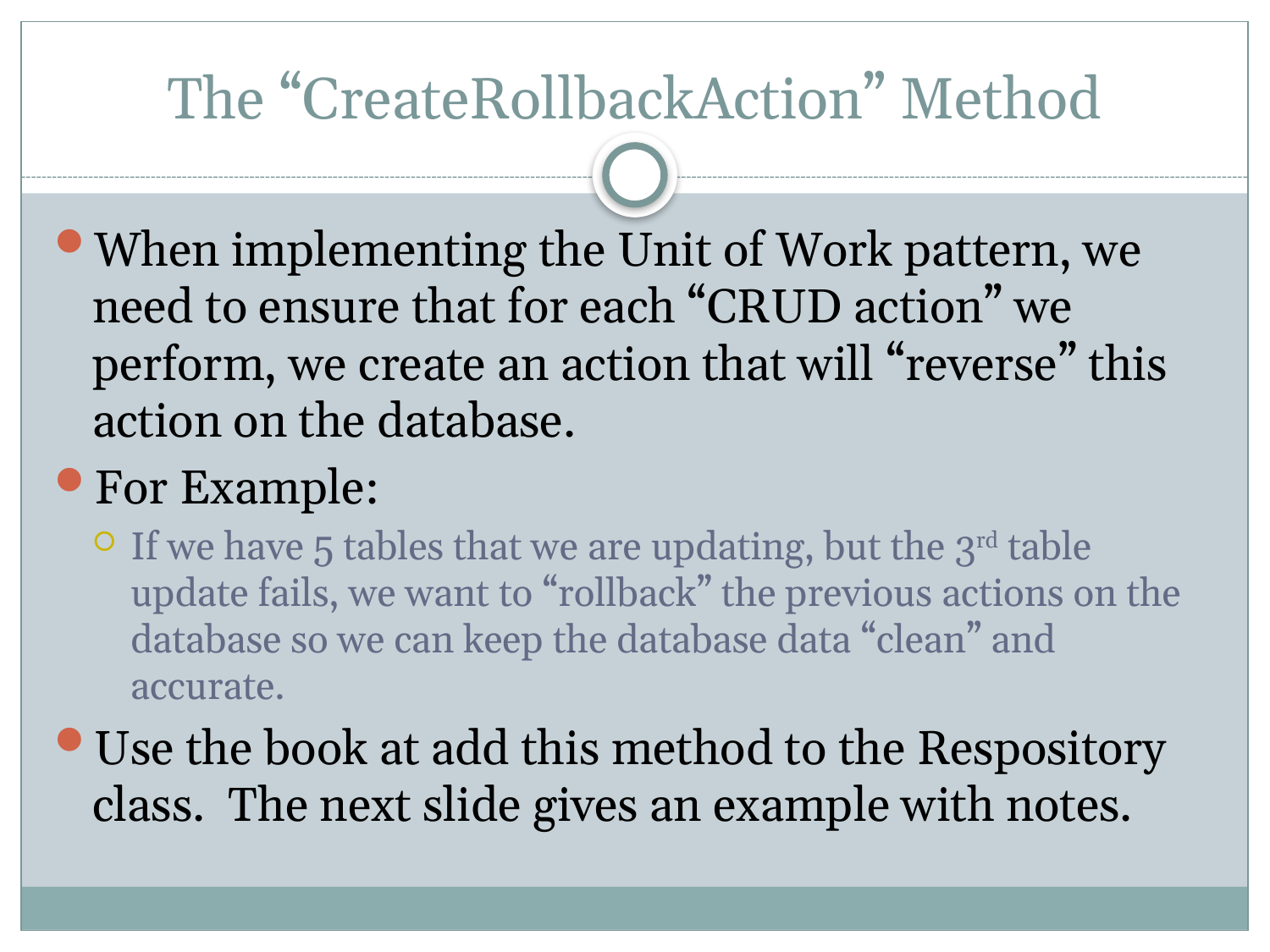

# The “CreateRollbackAction” Method
When implementing the Unit of Work pattern, we need to ensure that for each “CRUD action” we perform, we create an action that will “reverse” this action on the database.
For Example:
If we have 5 tables that we are updating, but the 3rd table update fails, we want to “rollback” the previous actions on the database so we can keep the database data “clean” and accurate.
Use the book at add this method to the Respository class.  The next slide gives an example with notes.